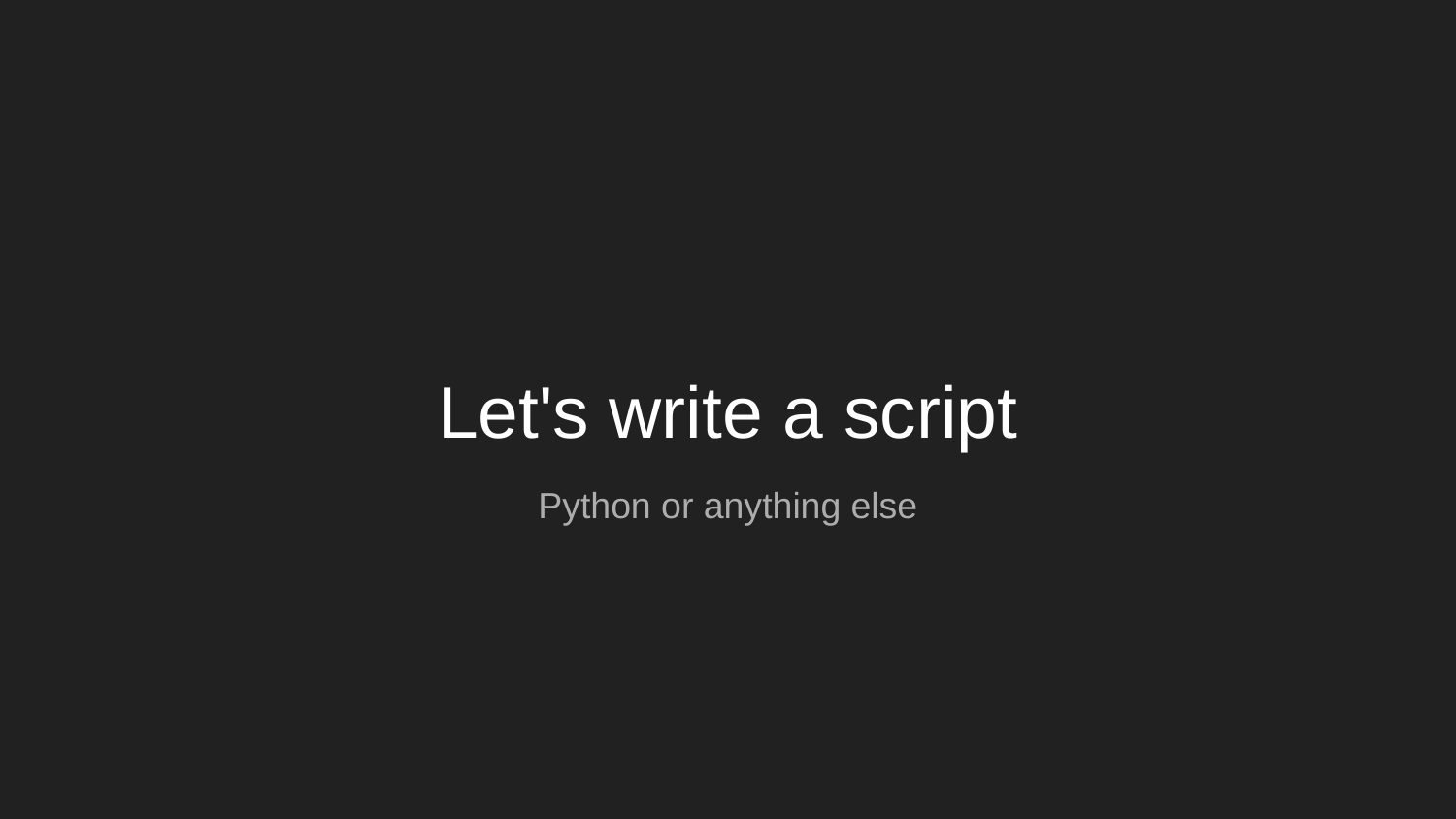

# Let's write a script
Python or anything else